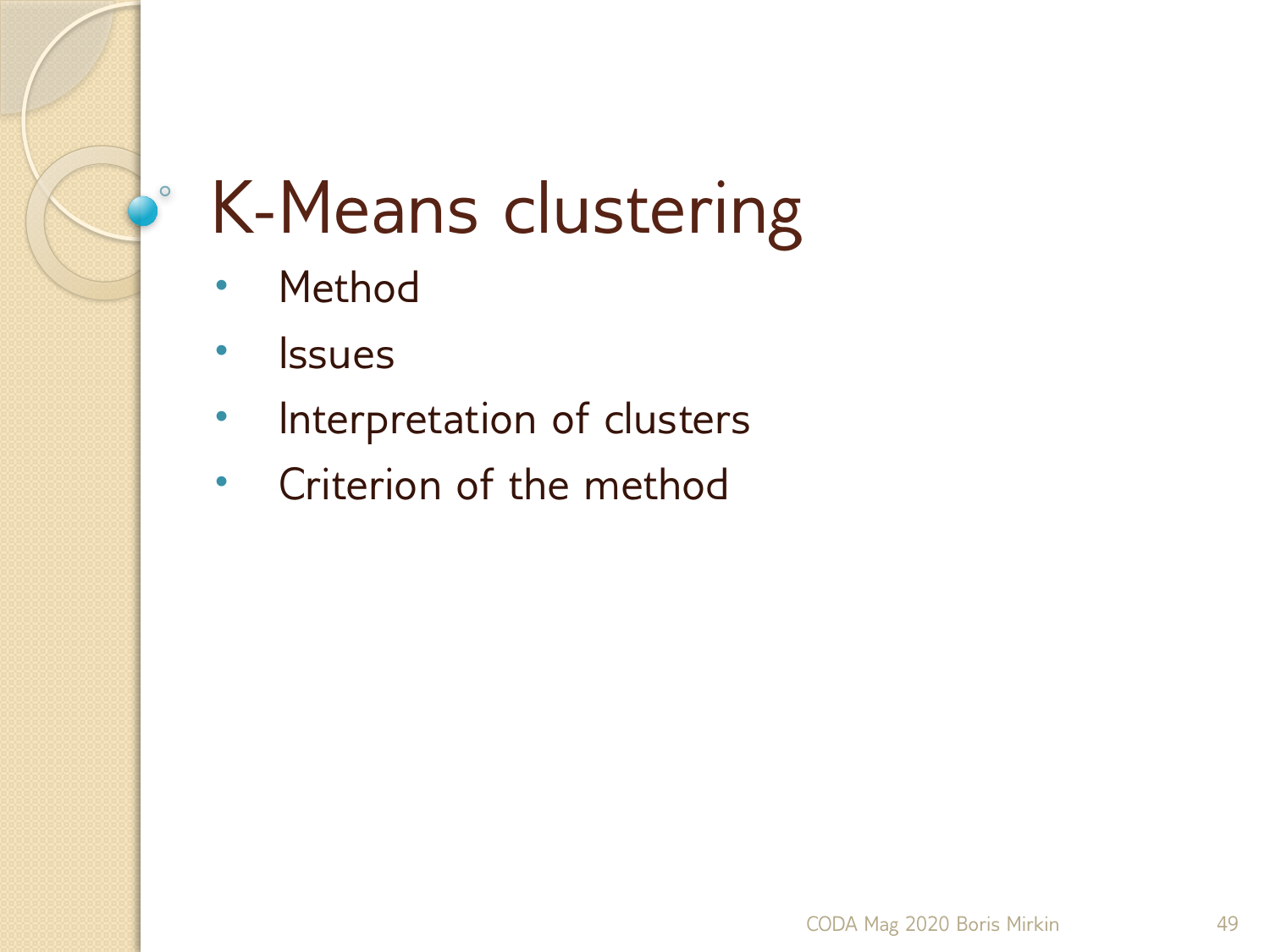

# K-Means clustering
Method
Issues
Interpretation of clusters
Criterion of the method
CODA Mag 2020 Boris Mirkin
49